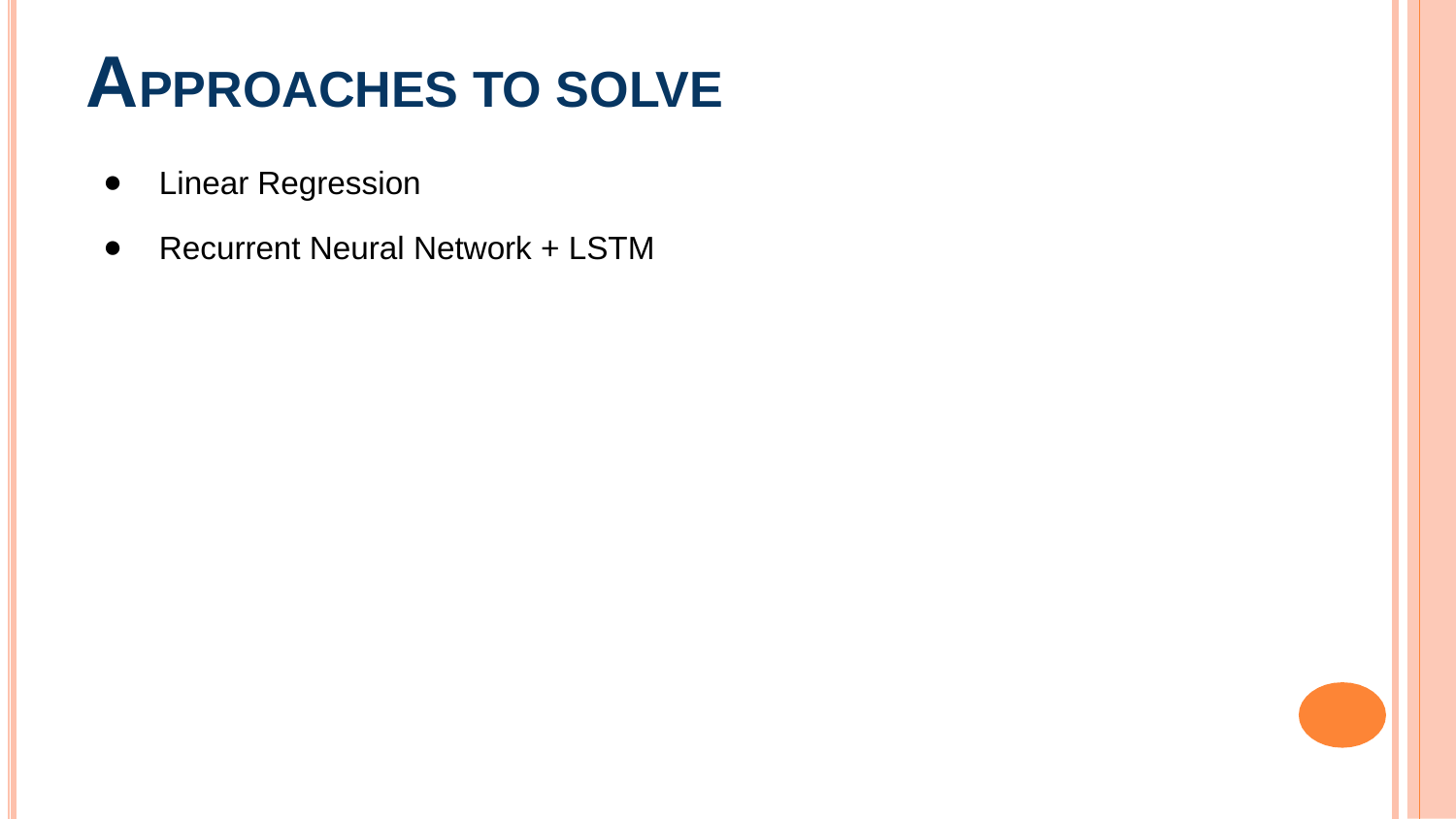

# APPROACHES TO SOLVE
Linear Regression
Recurrent Neural Network + LSTM